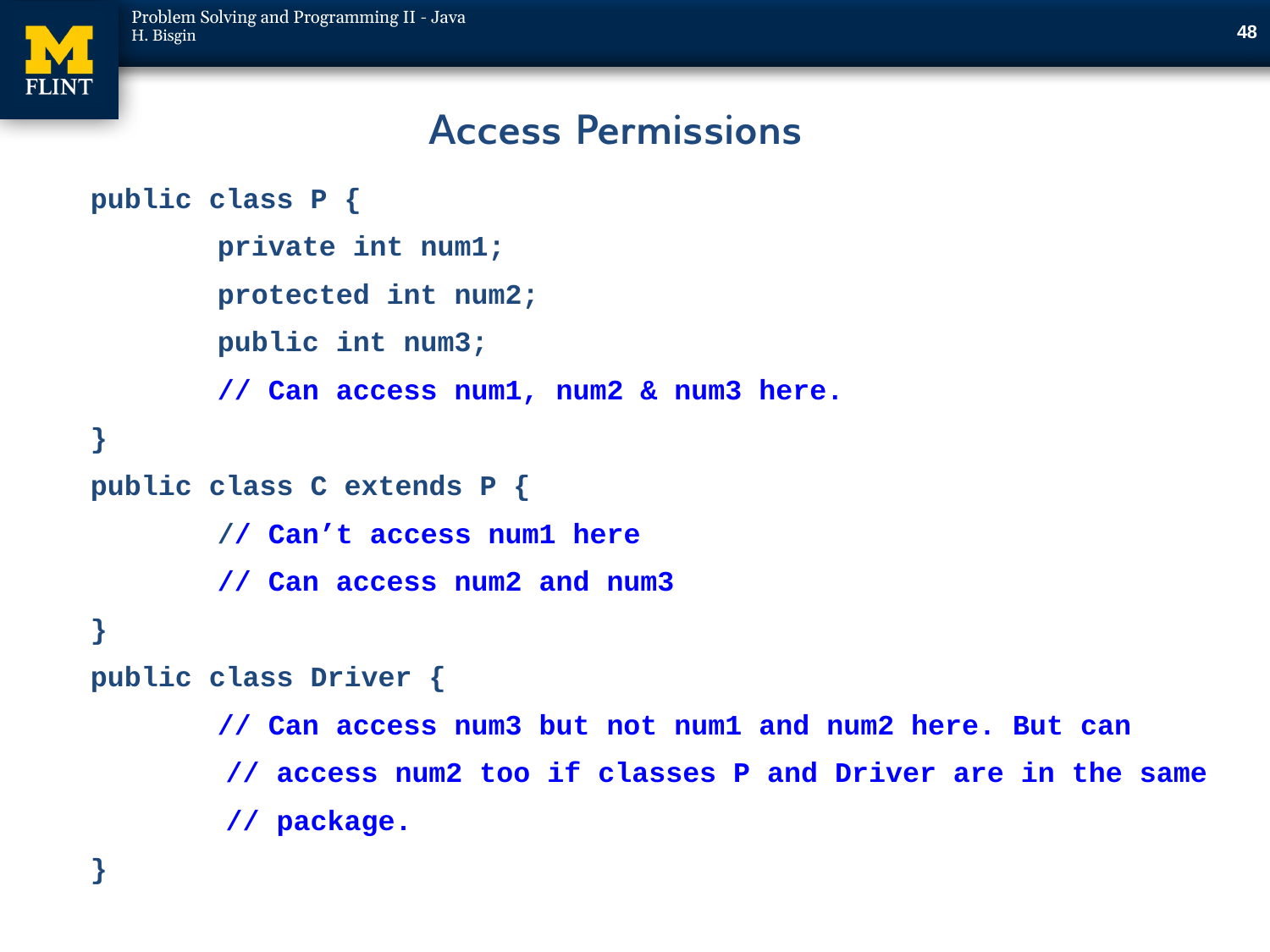

48
# Access Permissions
public class P {
	private int num1;
	protected int num2;
	public int num3;
	// Can access num1, num2 & num3 here.
}
public class C extends P {
	// Can’t access num1 here
	// Can access num2 and num3
}
public class Driver {
	// Can access num3 but not num1 and num2 here. But can
        // access num2 too if classes P and Driver are in the same
        // package.
}